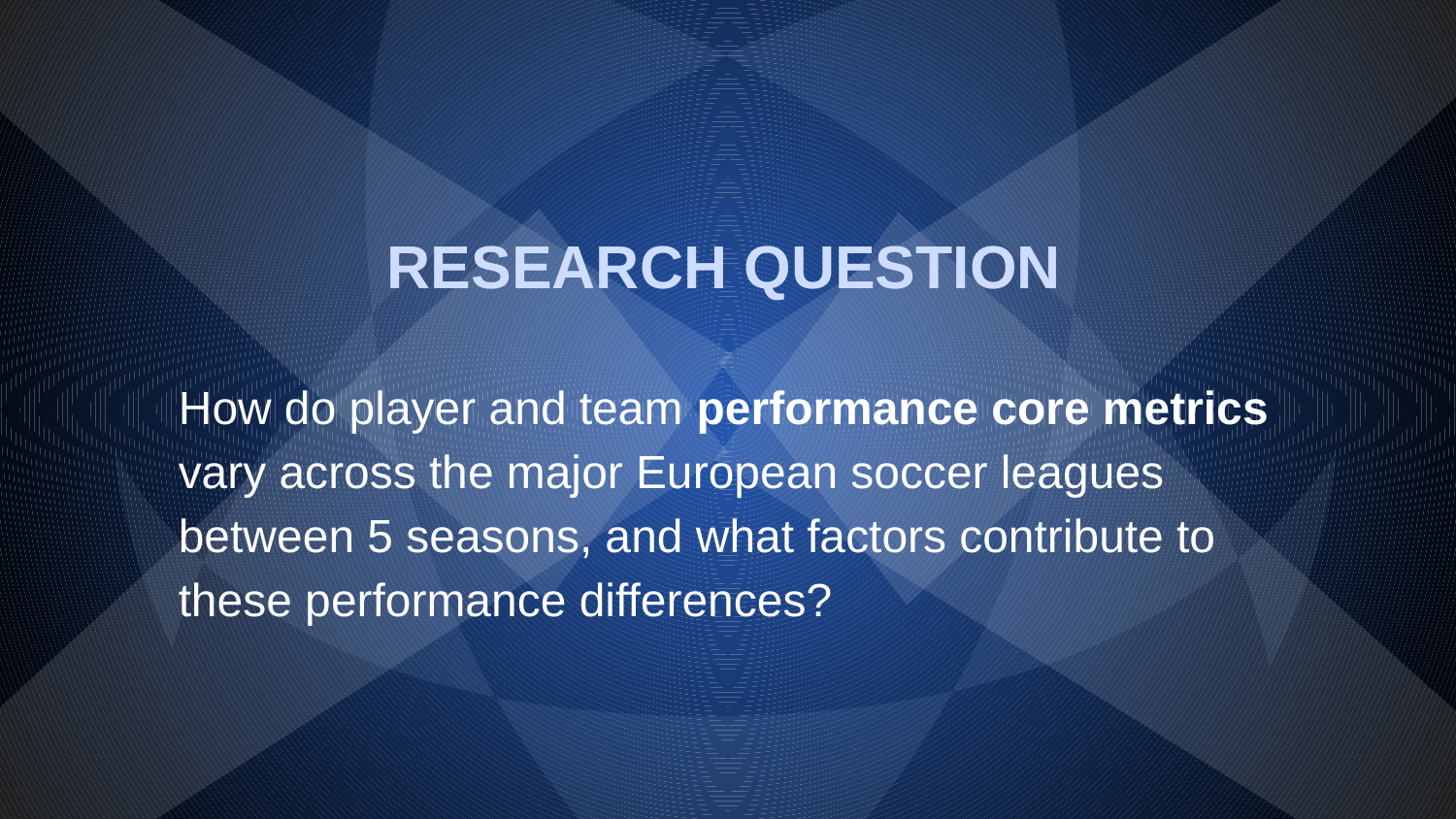

# RESEARCH QUESTION
How do player and team performance core metrics vary across the major European soccer leagues between 5 seasons, and what factors contribute to these performance differences?